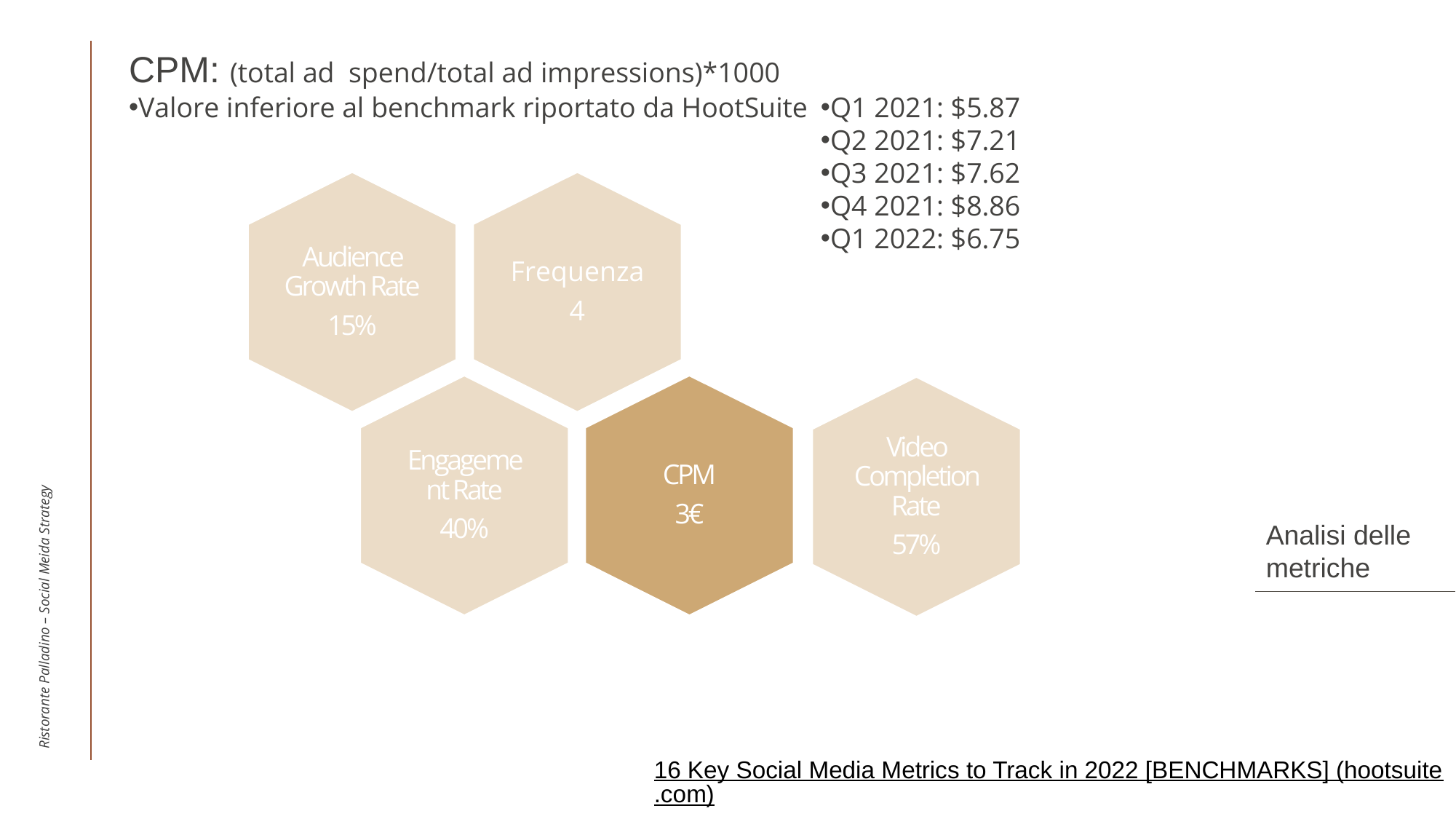

CPM: (total ad  spend/total ad impressions)*1000
Valore inferiore al benchmark riportato da HootSuite
Q1 2021: $5.87
Q2 2021: $7.21
Q3 2021: $7.62
Q4 2021: $8.86
Q1 2022: $6.75
Frequenza
4
Audience Growth Rate
15%
Engagement Rate
40%
CPM
3€
Video Completion Rate
57%

Ristorante Palladino – Social Meida Strategy
Analisi delle
metriche
16 Key Social Media Metrics to Track in 2022 [BENCHMARKS] (hootsuite.com)